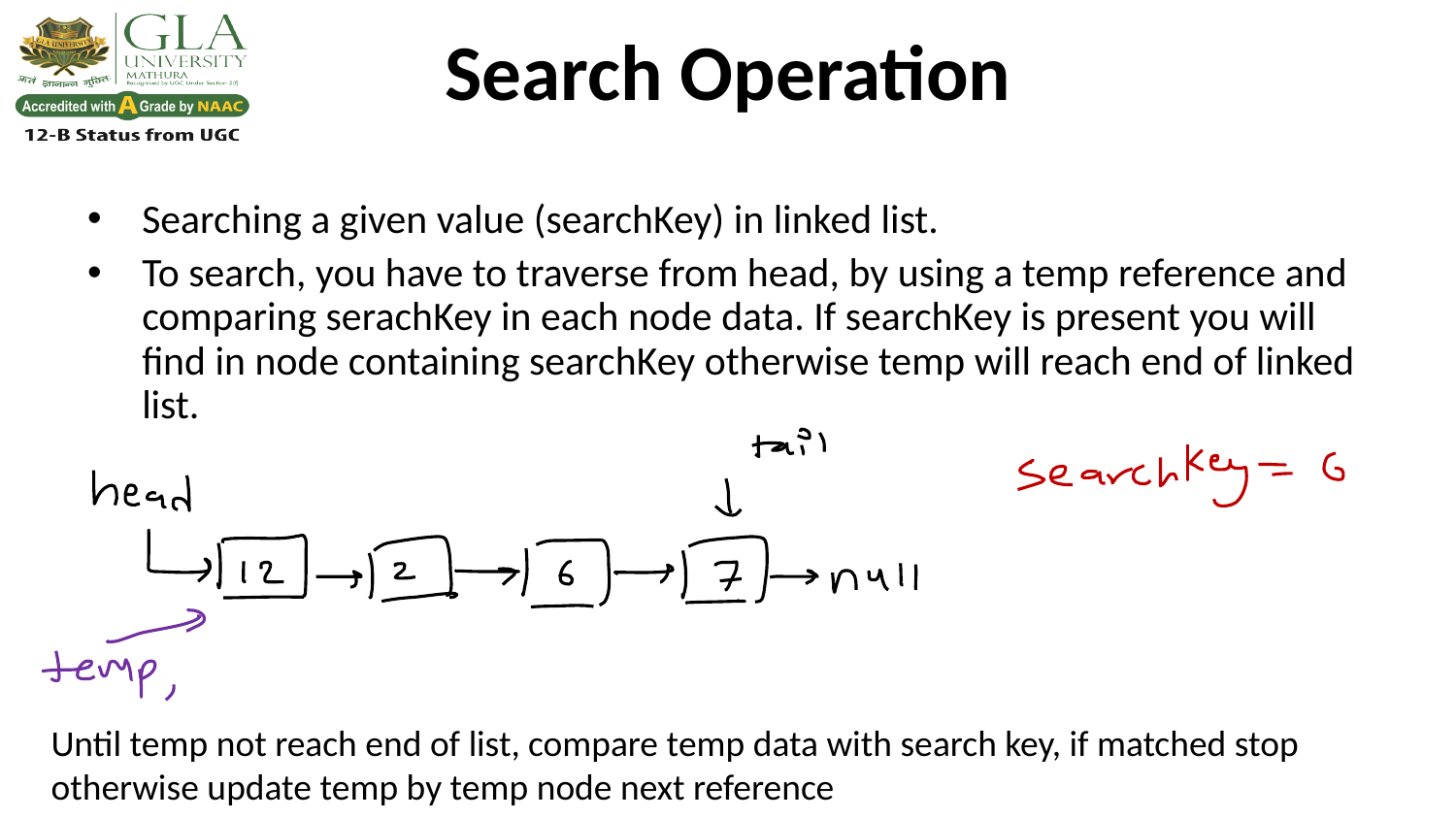

Search Operation
Searching a given value (searchKey) in linked list.
To search, you have to traverse from head, by using a temp reference and comparing serachKey in each node data. If searchKey is present you will find in node containing searchKey otherwise temp will reach end of linked list.

Until temp not reach end of list, compare temp data with search key, if matched stop otherwise update temp by temp node next reference